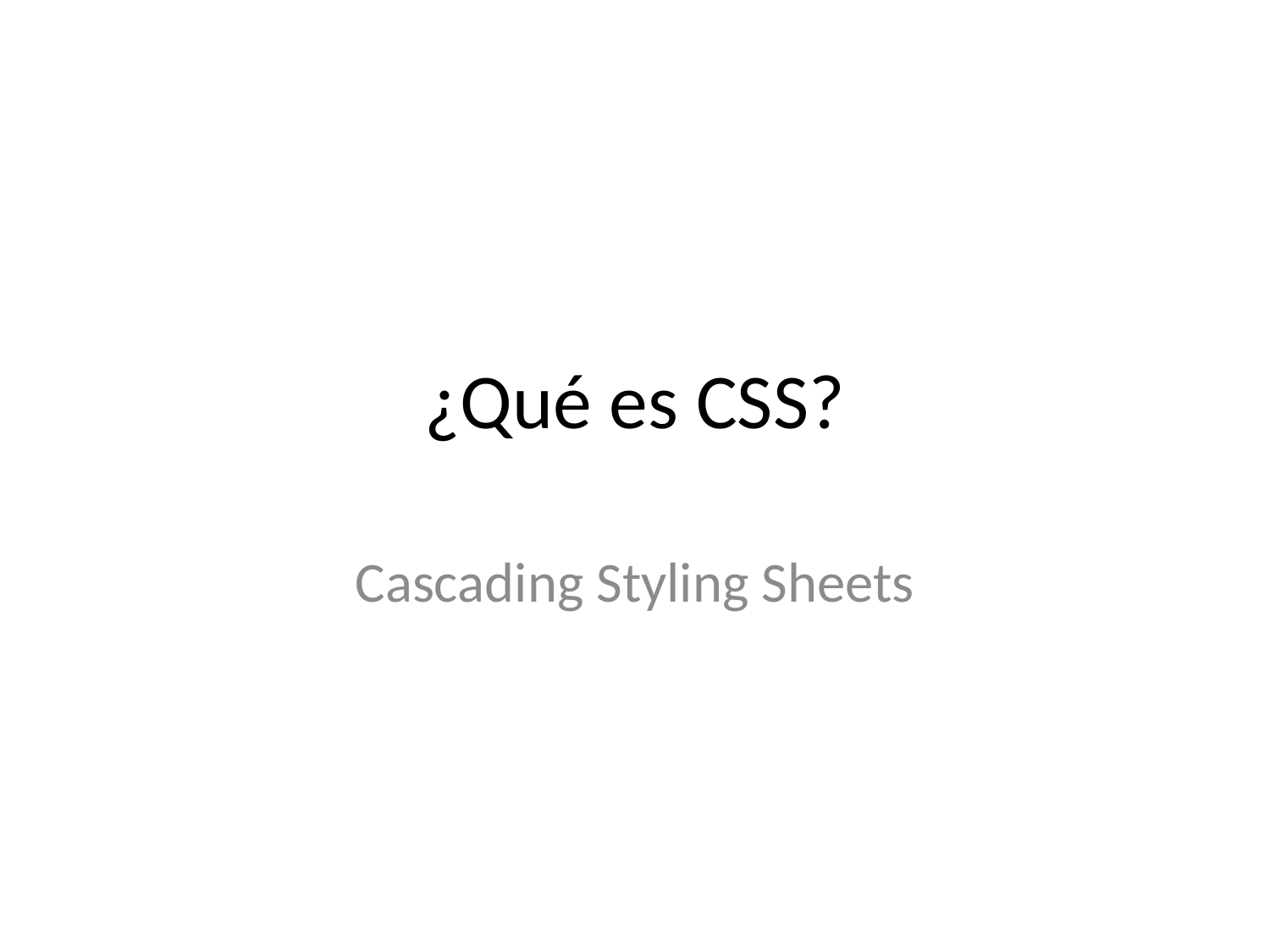

# ¿Qué es CSS?
Cascading Styling Sheets